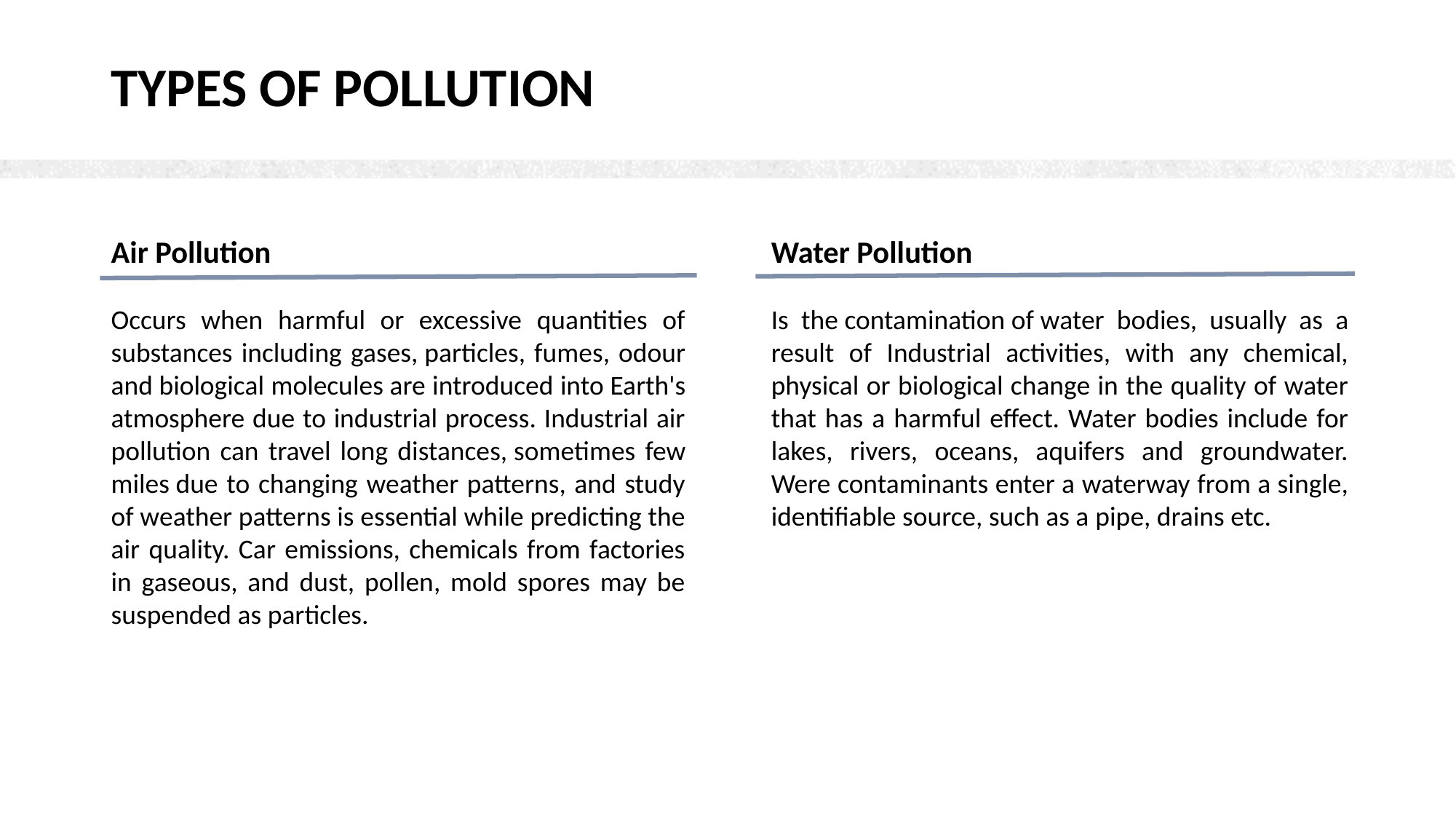

# Types of pollution
Air Pollution
Water Pollution
Occurs when harmful or excessive quantities of substances including gases, particles, fumes, odour and biological molecules are introduced into Earth's atmosphere due to industrial process. Industrial air pollution can travel long distances, sometimes few miles due to changing weather patterns, and study of weather patterns is essential while predicting the air quality. Car emissions, chemicals from factories in gaseous, and dust, pollen, mold spores may be suspended as particles.
Is the contamination of water bodies, usually as a result of Industrial activities, with any chemical, physical or biological change in the quality of water that has a harmful effect. Water bodies include for lakes, rivers, oceans, aquifers and groundwater. Were contaminants enter a waterway from a single, identifiable source, such as a pipe, drains etc.